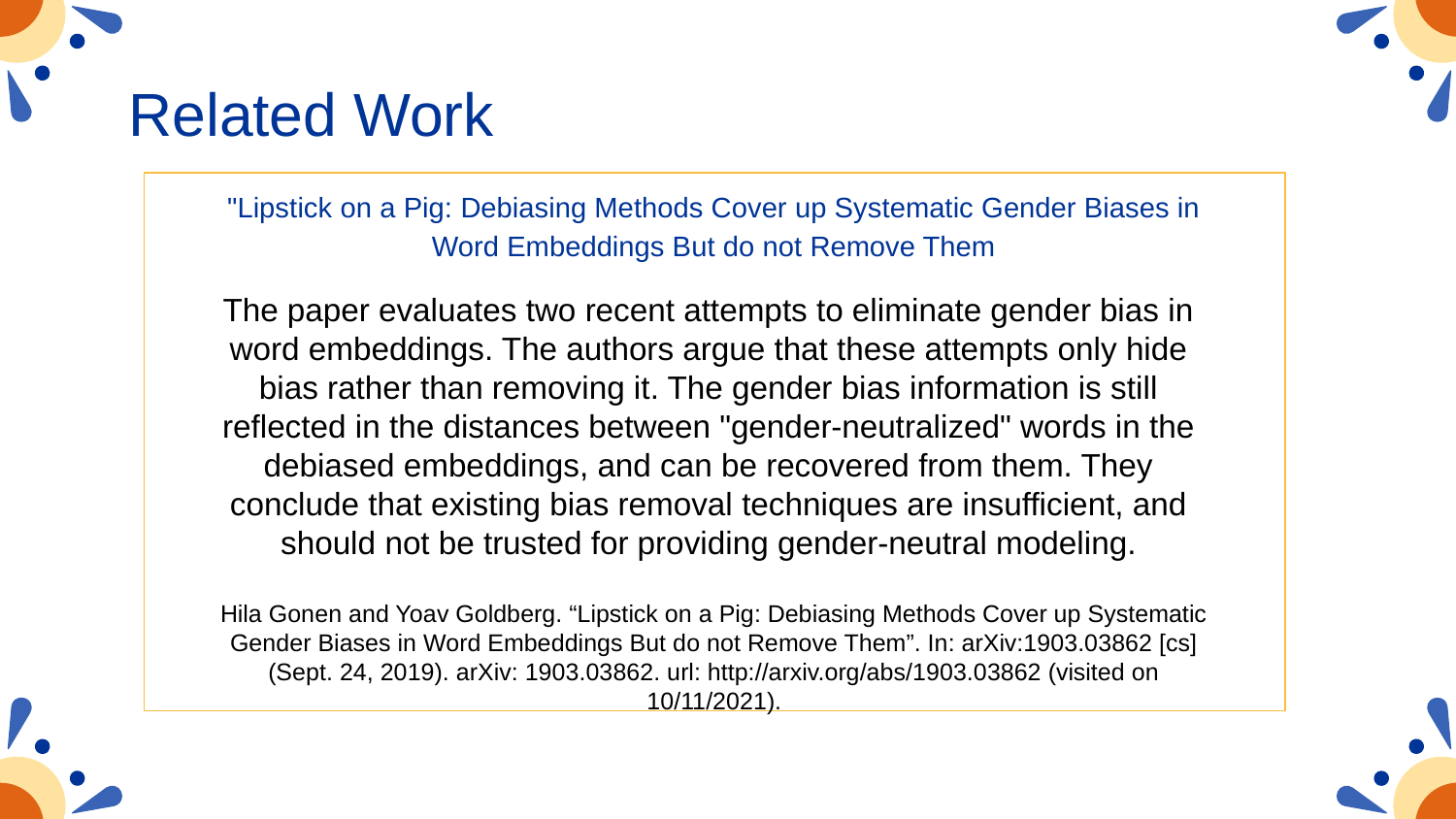

# Related Work
"Lipstick on a Pig: Debiasing Methods Cover up Systematic Gender Biases in Word Embeddings But do not Remove Them

The paper evaluates two recent attempts to eliminate gender bias in word embeddings. The authors argue that these attempts only hide bias rather than removing it. The gender bias information is still reflected in the distances between "gender-neutralized" words in the debiased embeddings, and can be recovered from them. They conclude that existing bias removal techniques are insufficient, and should not be trusted for providing gender-neutral modeling.
Hila Gonen and Yoav Goldberg. “Lipstick on a Pig: Debiasing Methods Cover up Systematic Gender Biases in Word Embeddings But do not Remove Them”. In: arXiv:1903.03862 [cs] (Sept. 24, 2019). arXiv: 1903.03862. url: http://arxiv.org/abs/1903.03862 (visited on 10/11/2021).